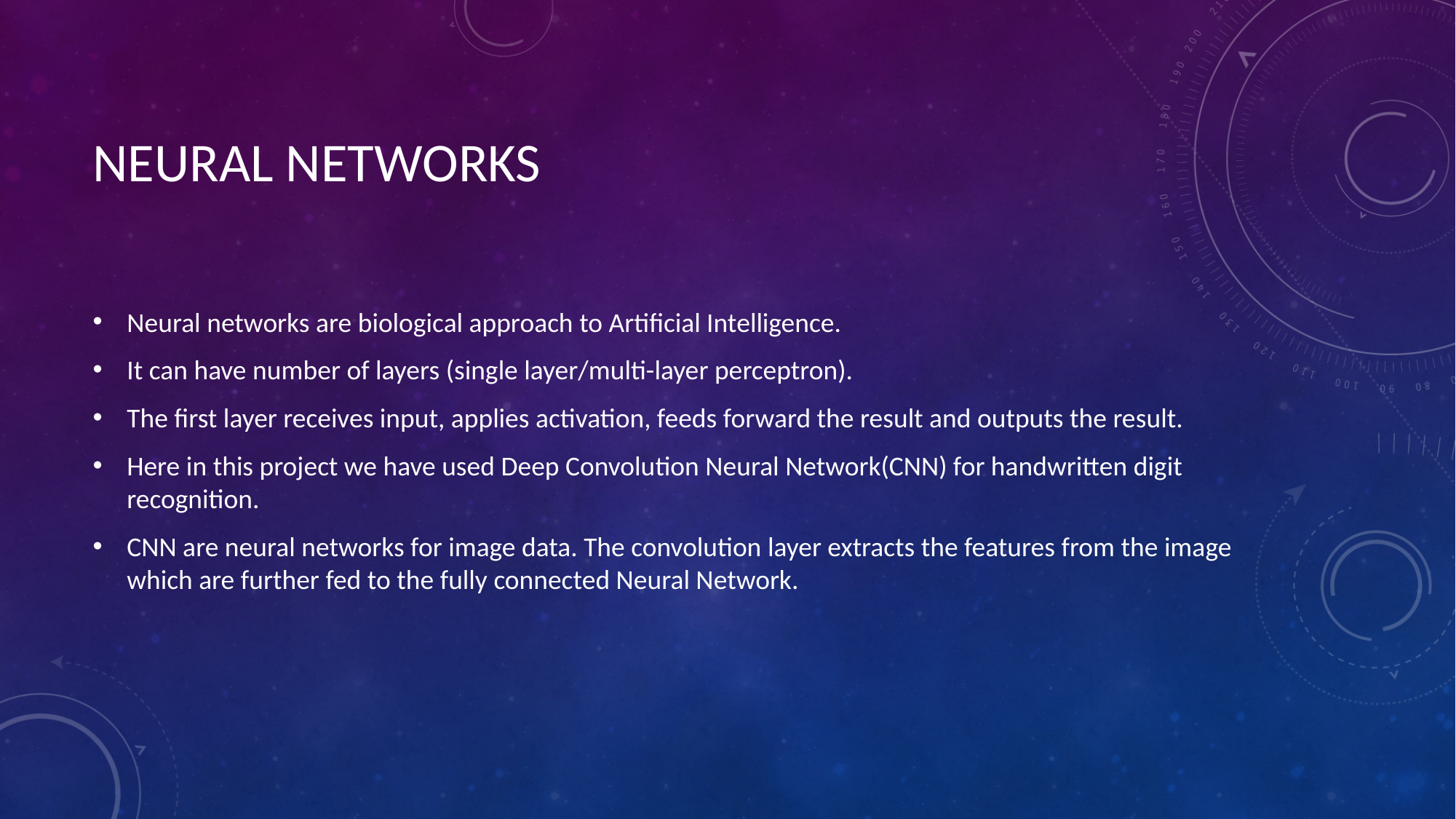

# Neural networks
Neural networks are biological approach to Artificial Intelligence.
It can have number of layers (single layer/multi-layer perceptron).
The first layer receives input, applies activation, feeds forward the result and outputs the result.
Here in this project we have used Deep Convolution Neural Network(CNN) for handwritten digit recognition.
CNN are neural networks for image data. The convolution layer extracts the features from the image which are further fed to the fully connected Neural Network.